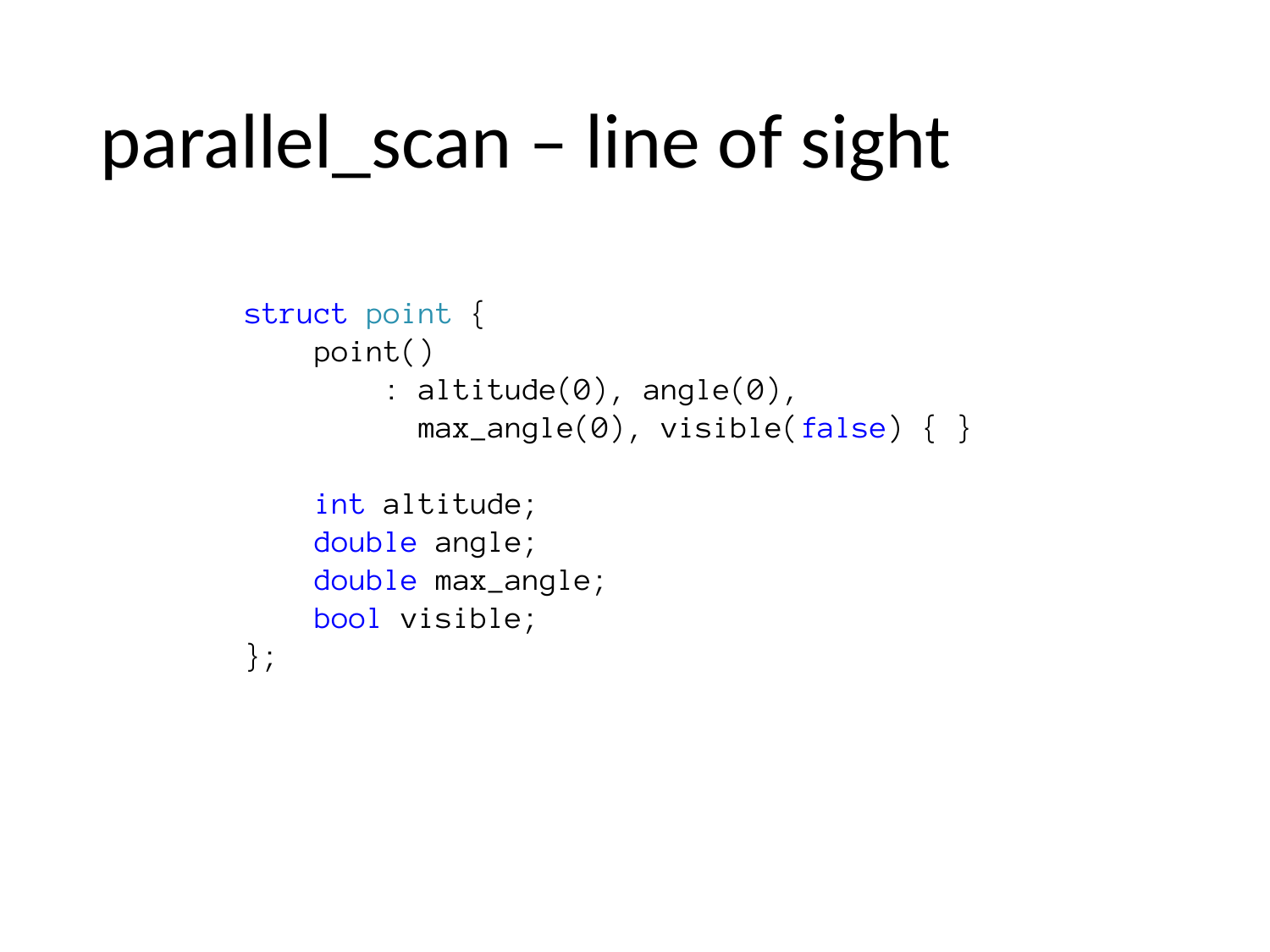

# parallel_scan – line of sight
struct point {
    point()
        : altitude(0), angle(0),
          max_angle(0), visible(false) { }

    int altitude;
    double angle;
    double max_angle;
    bool visible;
};